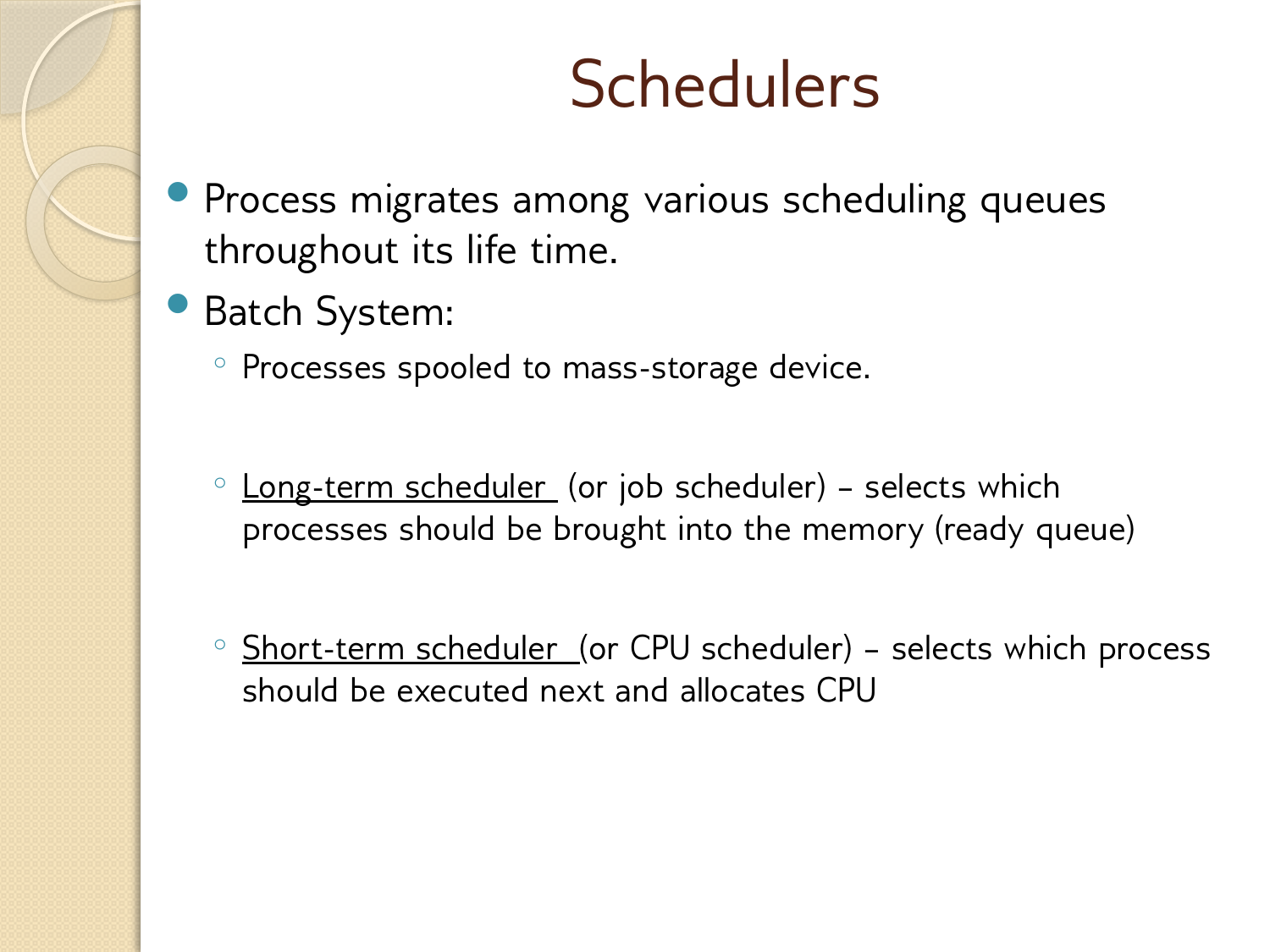

# Schedulers
Process migrates among various scheduling queues throughout its life time.
Batch System:
Processes spooled to mass-storage device.

Long-term scheduler  (or job scheduler) – selects which processes should be brought into the memory (ready queue)

Short-term scheduler  (or CPU scheduler) – selects which process should be executed next and allocates CPU